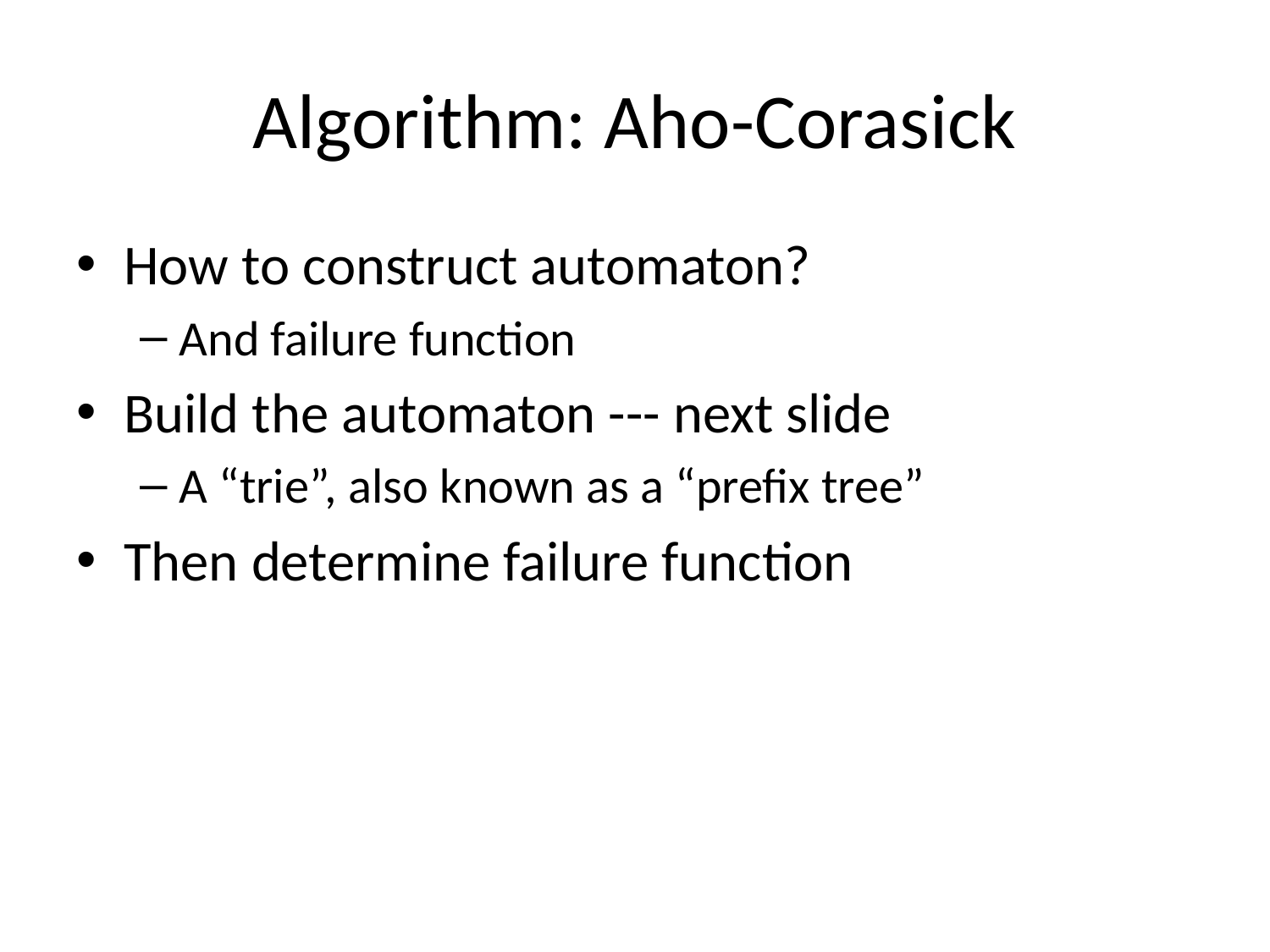

# Algorithm: Aho-Corasick
How to construct automaton?
And failure function
Build the automaton --- next slide
A “trie”, also known as a “prefix tree”
Then determine failure function